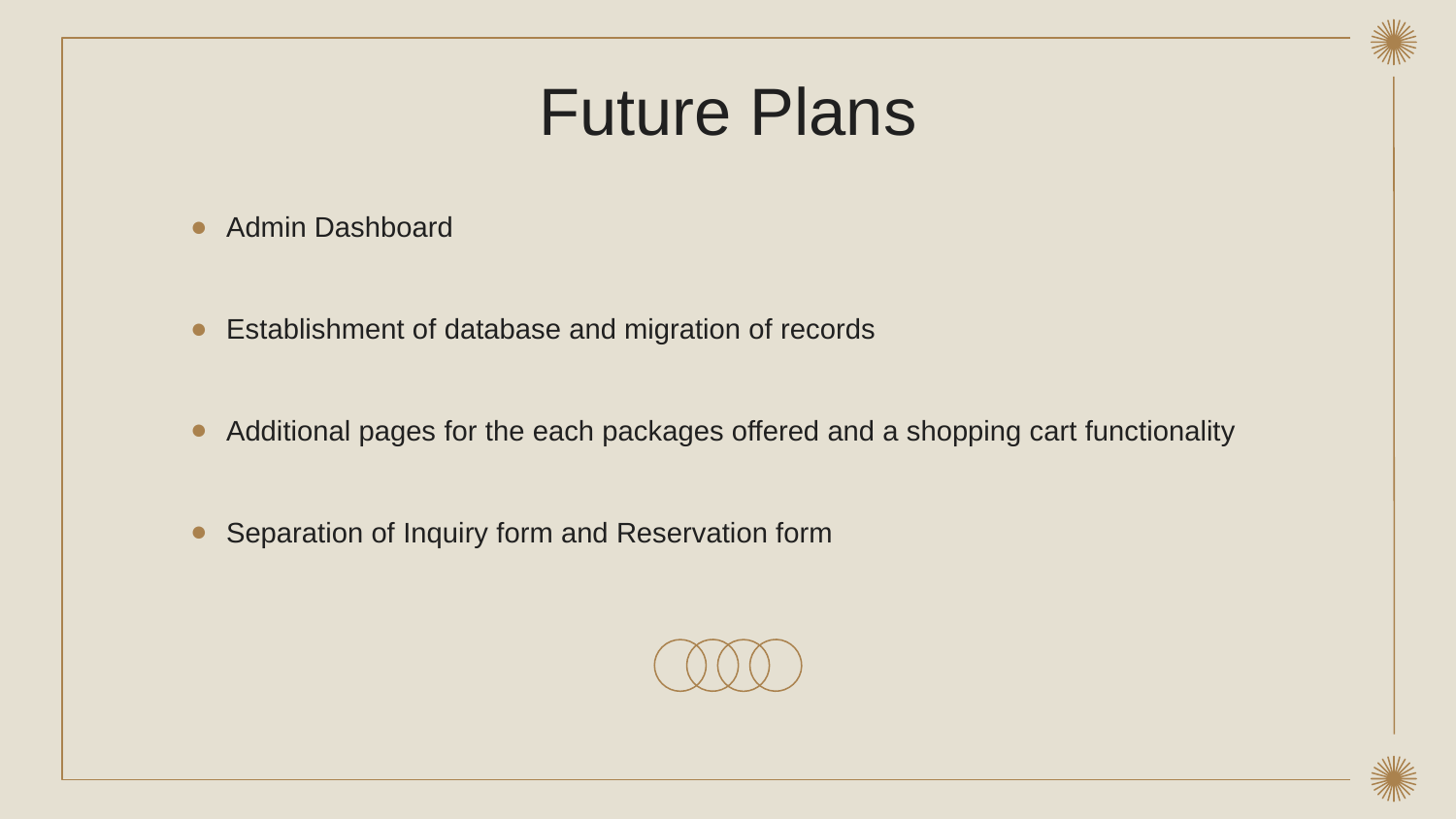

# Future Plans
Admin Dashboard

Establishment of database and migration of records

Additional pages for the each packages offered and a shopping cart functionality

Separation of Inquiry form and Reservation form